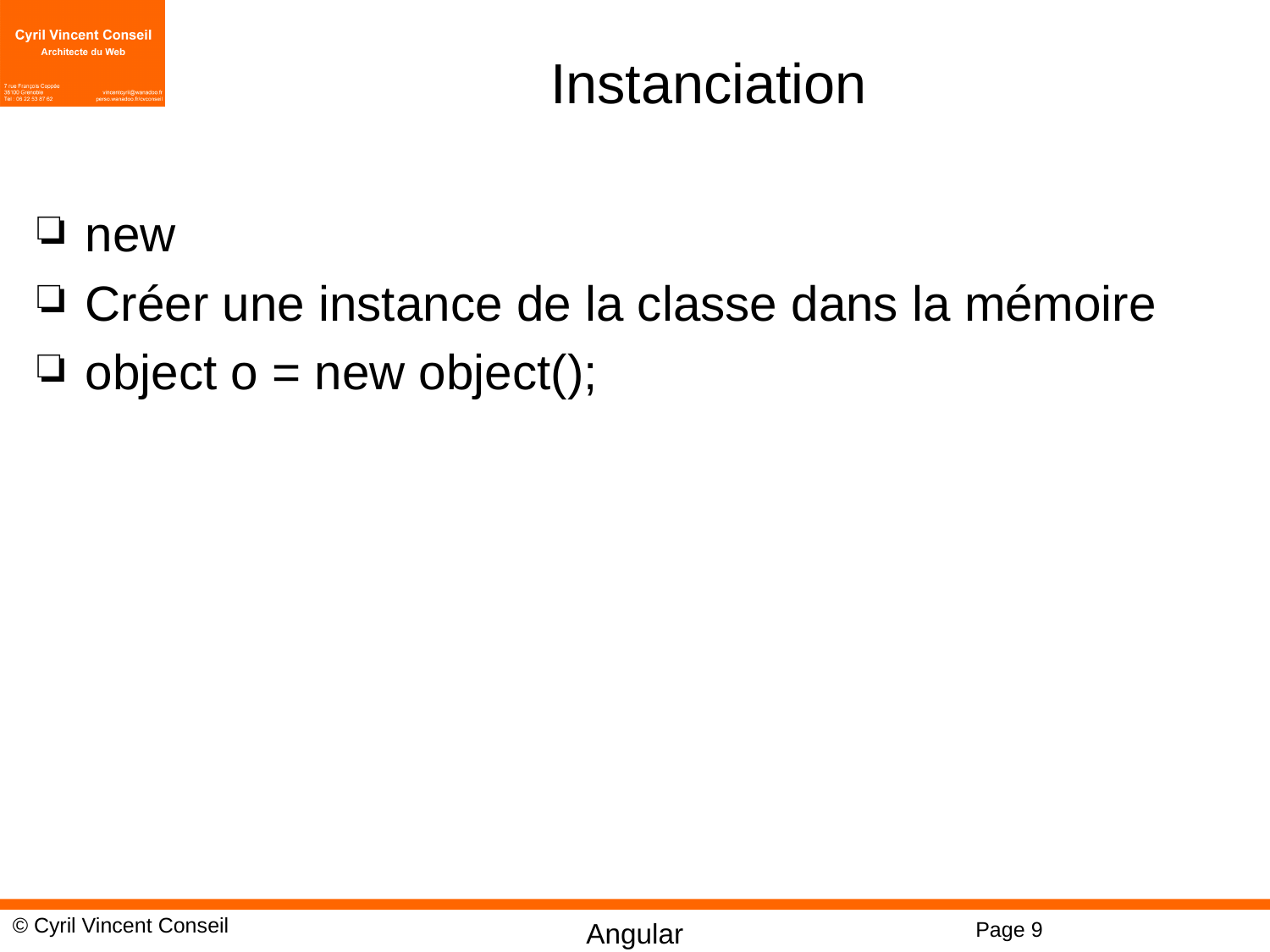

# Instanciation
new
Créer une instance de la classe dans la mémoire
object o = new object();